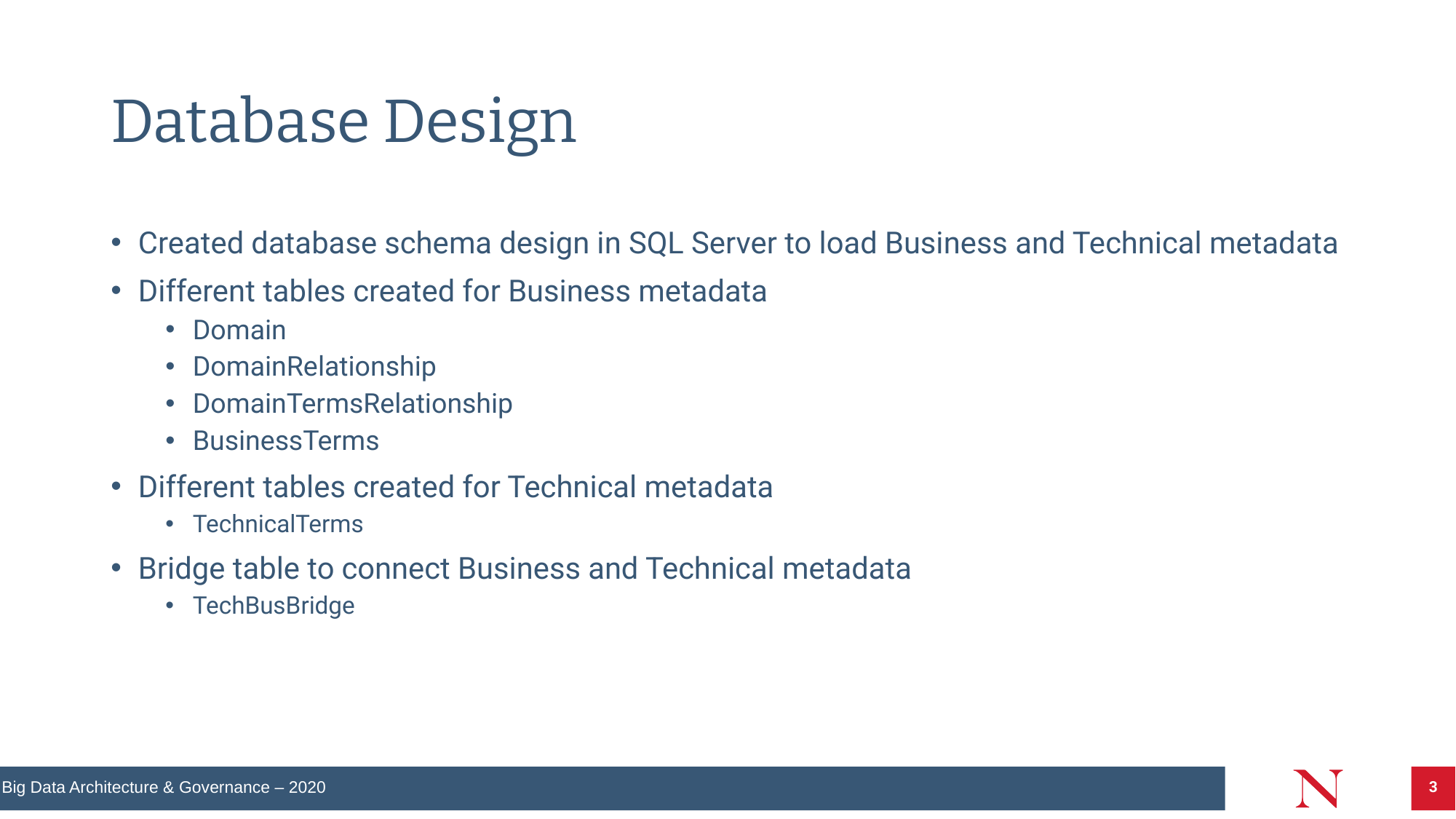

# Database Design
Created database schema design in SQL Server to load Business and Technical metadata
Different tables created for Business metadata
Domain
DomainRelationship
DomainTermsRelationship
BusinessTerms
Different tables created for Technical metadata
TechnicalTerms
Bridge table to connect Business and Technical metadata
TechBusBridge